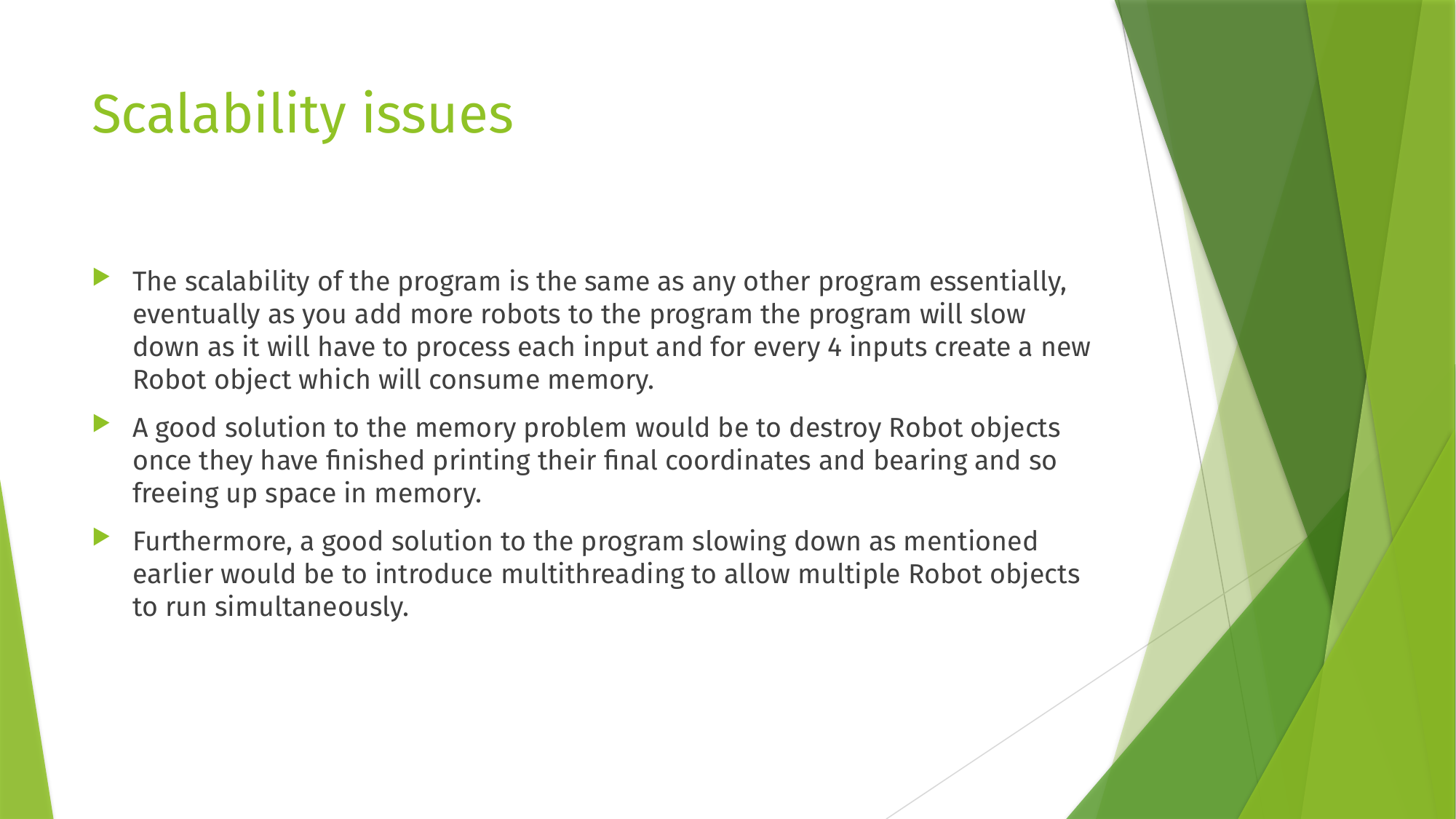

# Scalability issues
The scalability of the program is the same as any other program essentially, eventually as you add more robots to the program the program will slow down as it will have to process each input and for every 4 inputs create a new Robot object which will consume memory.
A good solution to the memory problem would be to destroy Robot objects once they have finished printing their final coordinates and bearing and so freeing up space in memory.
Furthermore, a good solution to the program slowing down as mentioned earlier would be to introduce multithreading to allow multiple Robot objects to run simultaneously.